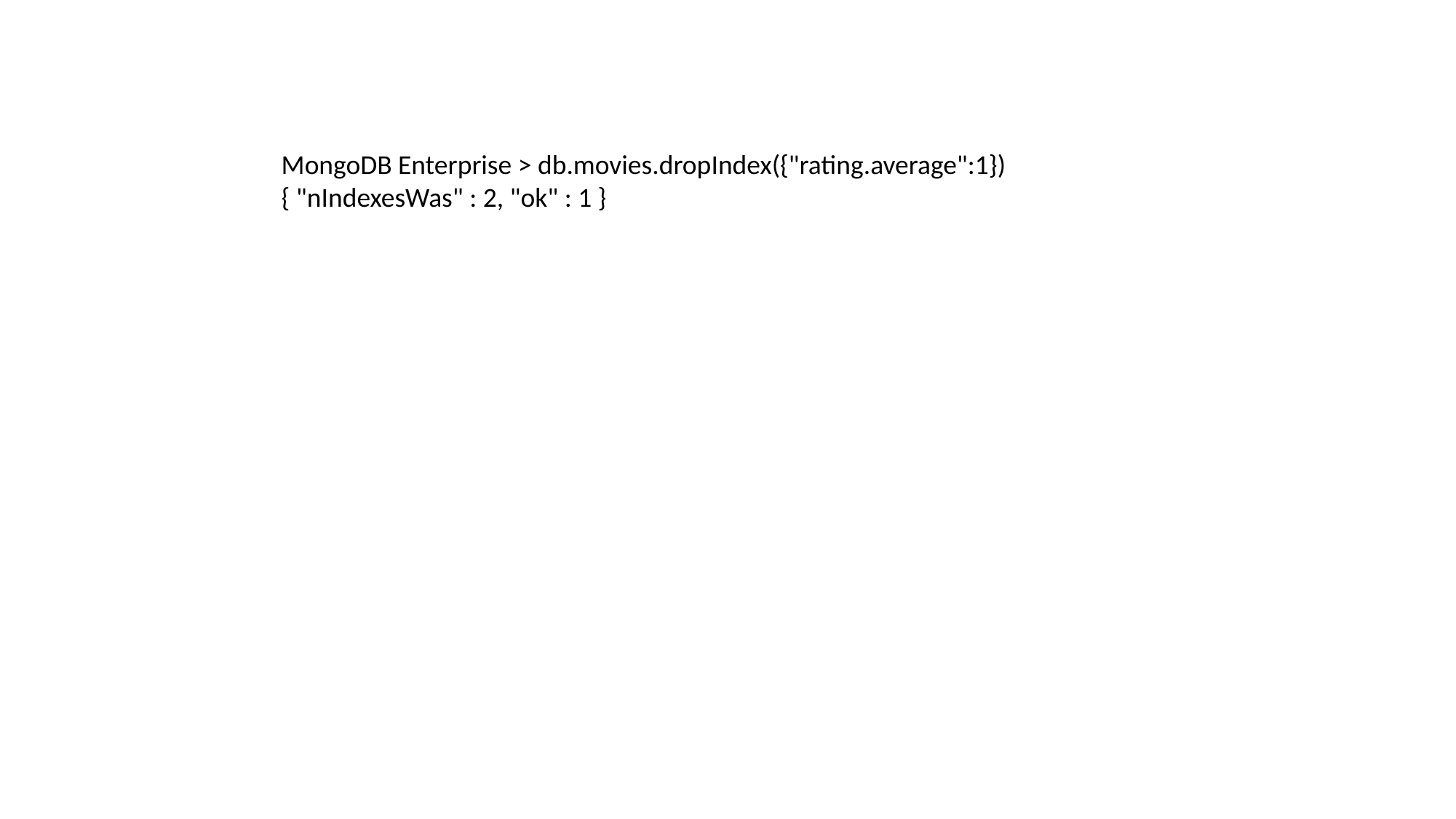

MongoDB Enterprise > db.movies.dropIndex({"rating.average":1})
{ "nIndexesWas" : 2, "ok" : 1 }